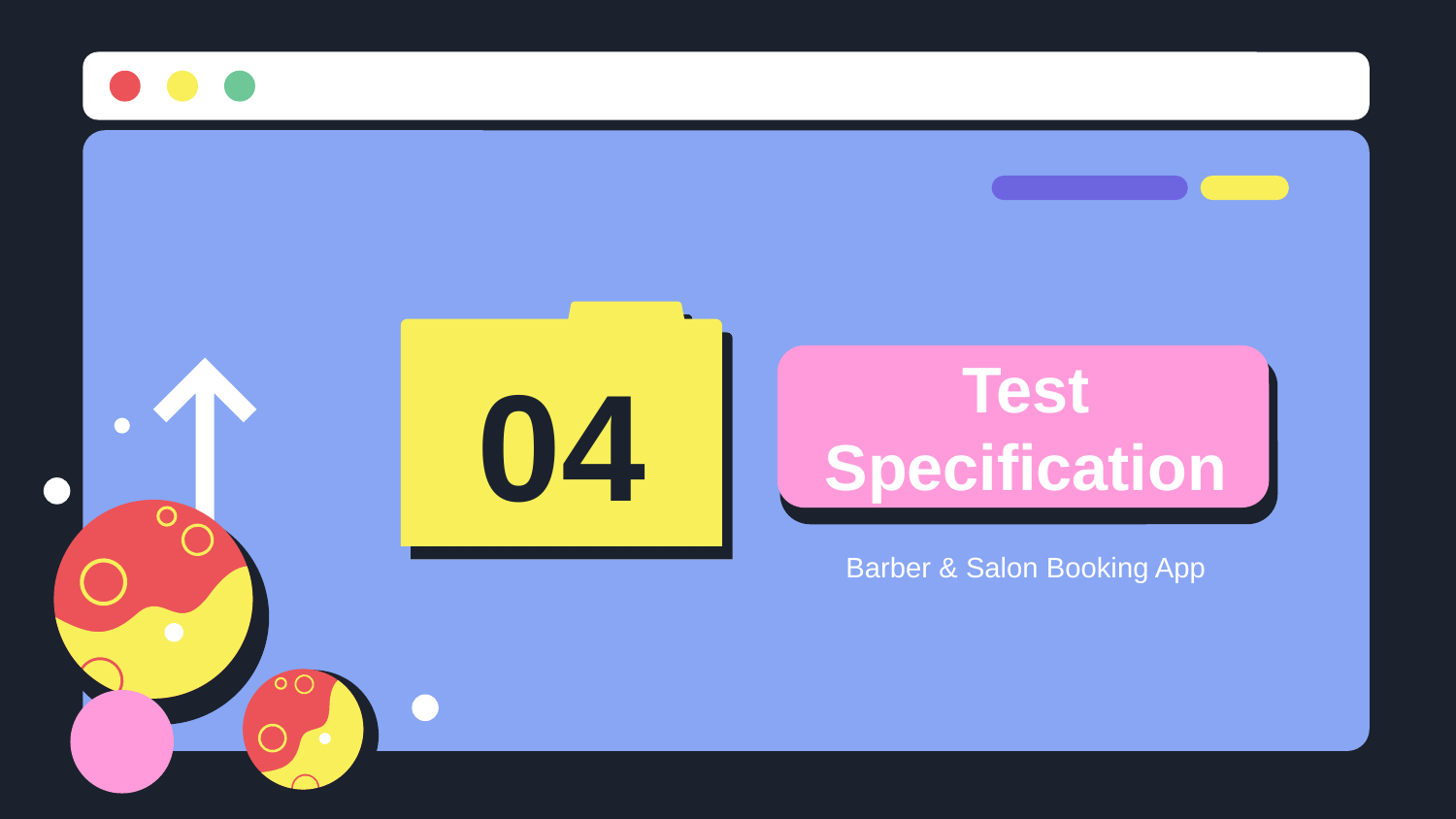

# Test Specification
04

Barber & Salon Booking App